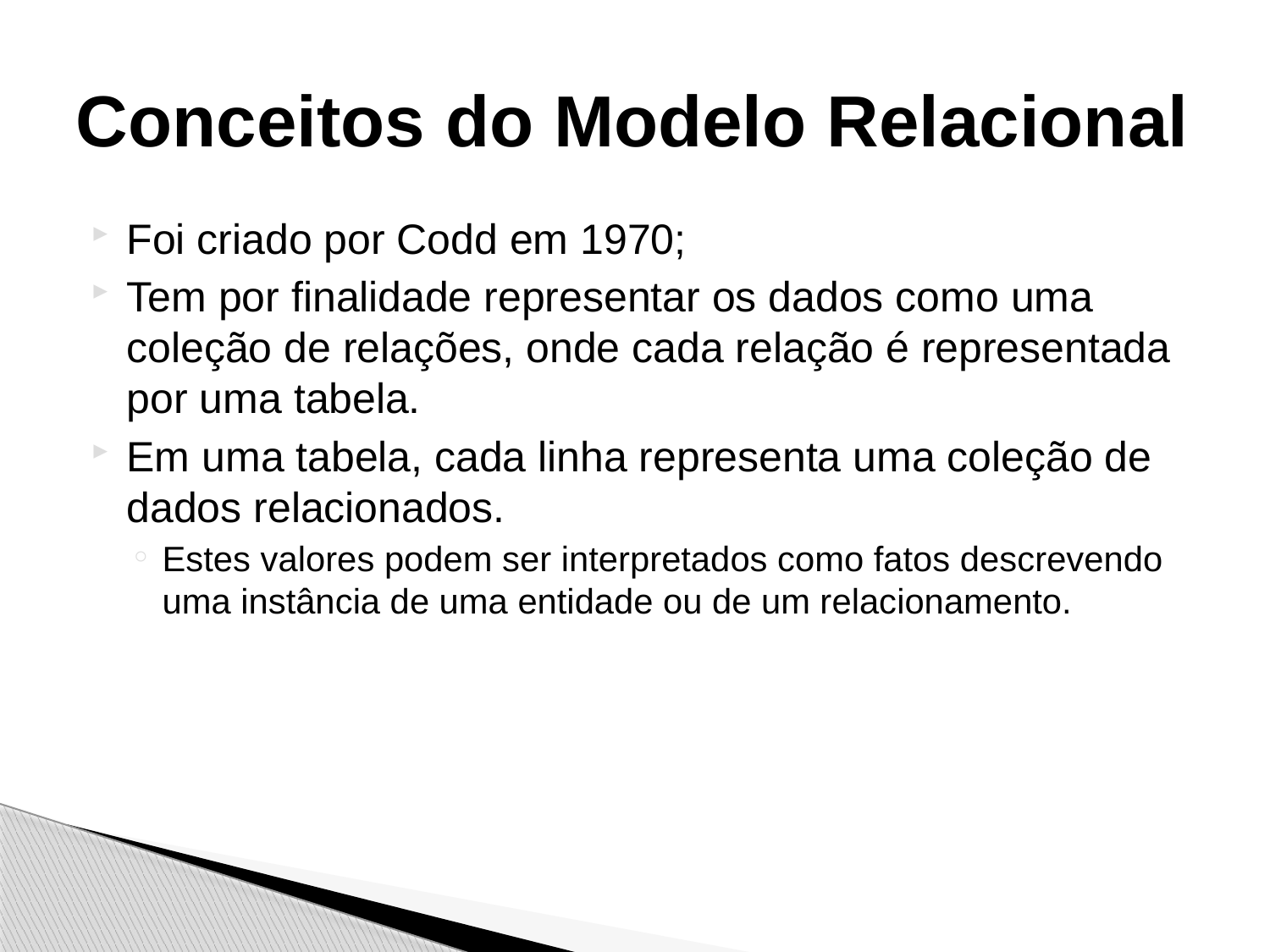

# Conceitos do Modelo Relacional
Foi criado por Codd em 1970;
Tem por finalidade representar os dados como uma coleção de relações, onde cada relação é representada por uma tabela.
Em uma tabela, cada linha representa uma coleção de dados relacionados.
Estes valores podem ser interpretados como fatos descrevendo uma instância de uma entidade ou de um relacionamento.